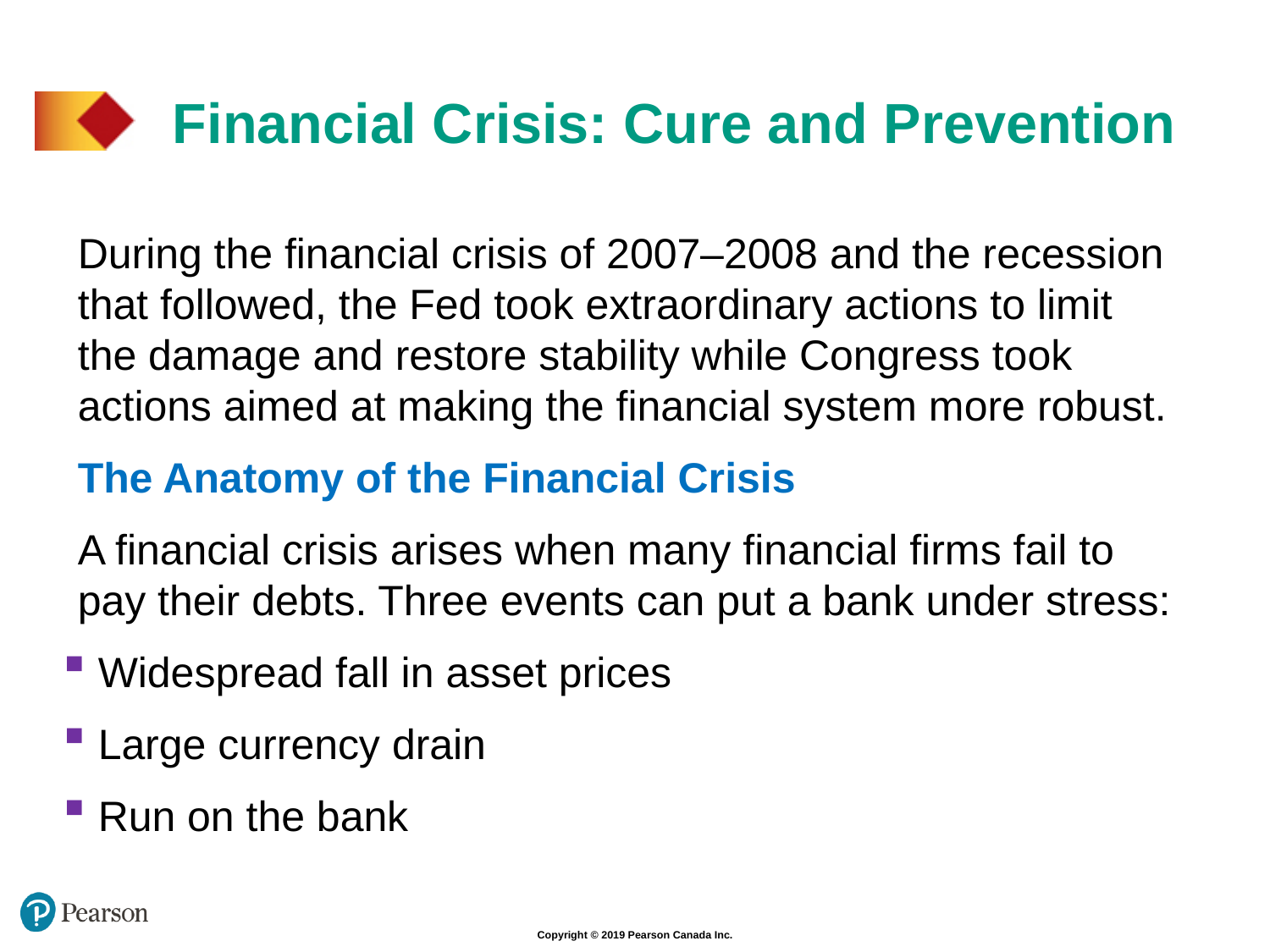

# Financial Crisis: Cure and Prevention
During the financial crisis of 2007–2008 and the recession that followed, the Fed took extraordinary actions to limit the damage and restore stability while Congress took actions aimed at making the financial system more robust.
The Anatomy of the Financial Crisis
A financial crisis arises when many financial firms fail to pay their debts. Three events can put a bank under stress:
 Widespread fall in asset prices
 Large currency drain
 Run on the bank